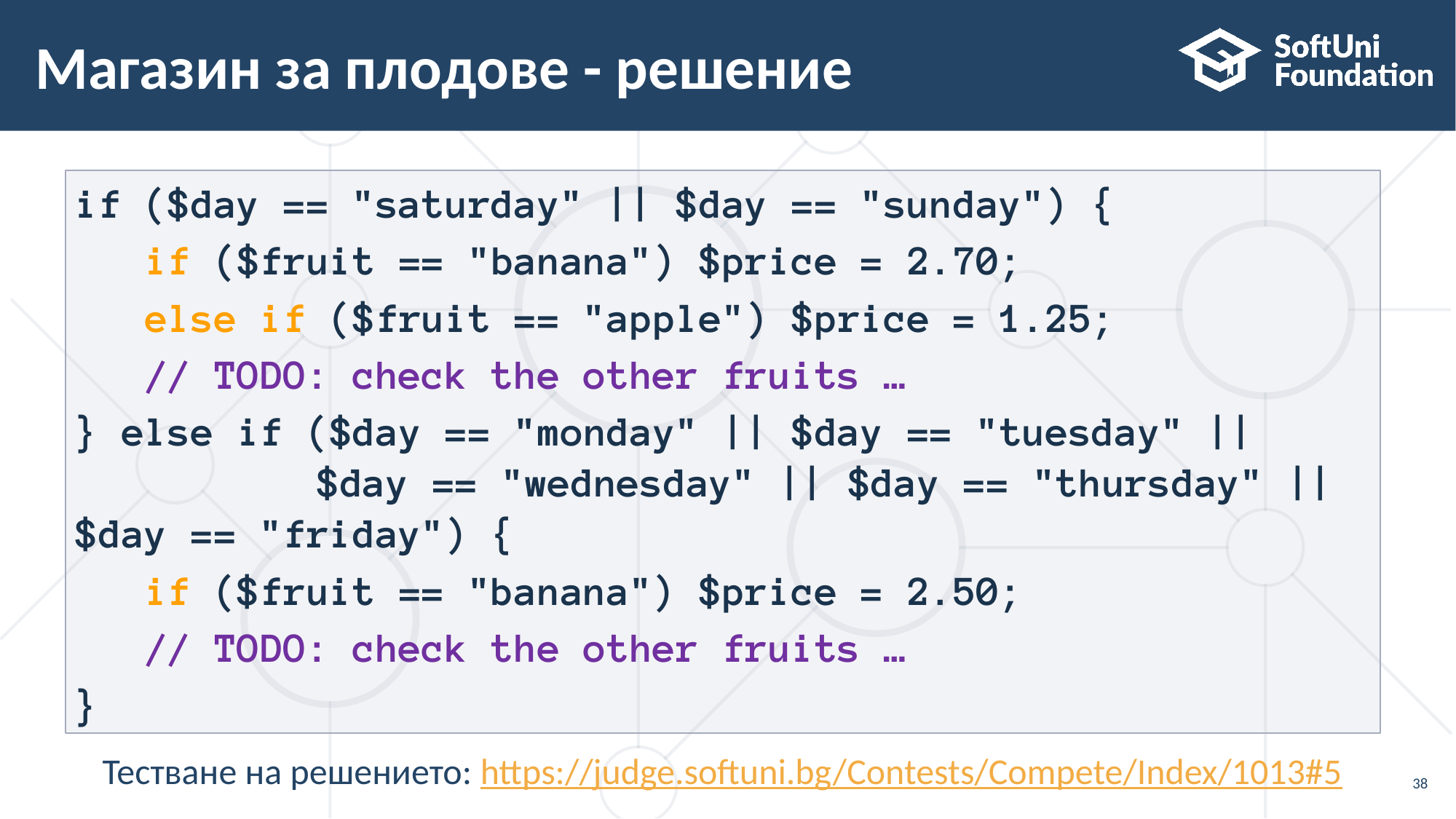

# Магазин за плодове - решение
if ($day == "saturday" || $day == "sunday") {
   if ($fruit == "banana") $price = 2.70;
   else if ($fruit == "apple") $price = 1.25;
   // TODO: check the other fruits …
} else if ($day == "monday" || $day == "tuesday" || 		 $day == "wednesday" || $day == "thursday" || $day == "friday") {
   if ($fruit == "banana") $price = 2.50;
   // TODO: check the other fruits …
}
Тестване на решението: https://judge.softuni.bg/Contests/Compete/Index/1013#5
38